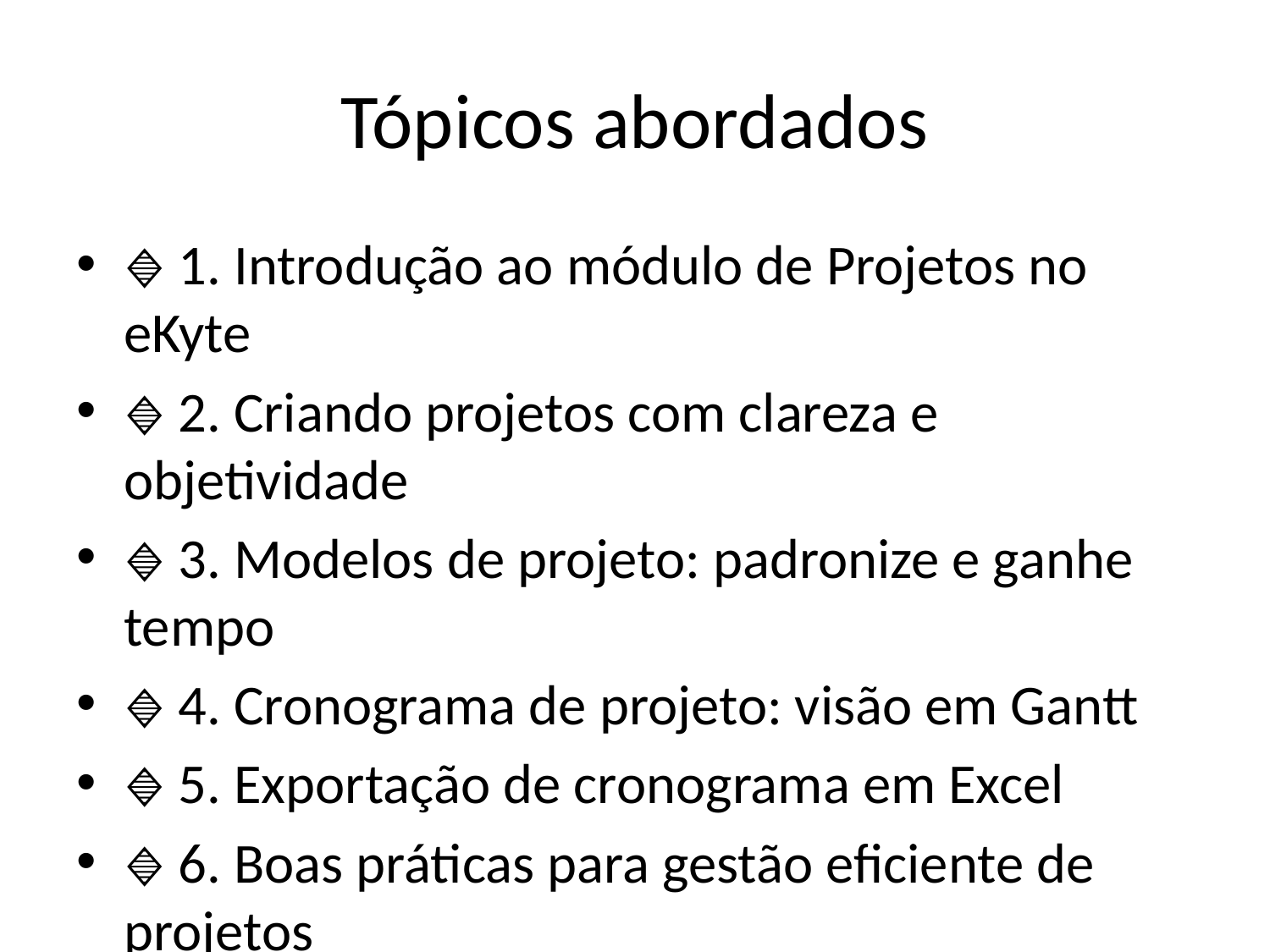

# Tópicos abordados
🔹 1. Introdução ao módulo de Projetos no eKyte
🔹 2. Criando projetos com clareza e objetividade
🔹 3. Modelos de projeto: padronize e ganhe tempo
🔹 4. Cronograma de projeto: visão em Gantt
🔹 5. Exportação de cronograma em Excel
🔹 6. Boas práticas para gestão eficiente de projetos
🔹 7. Demonstração prática ao vivo